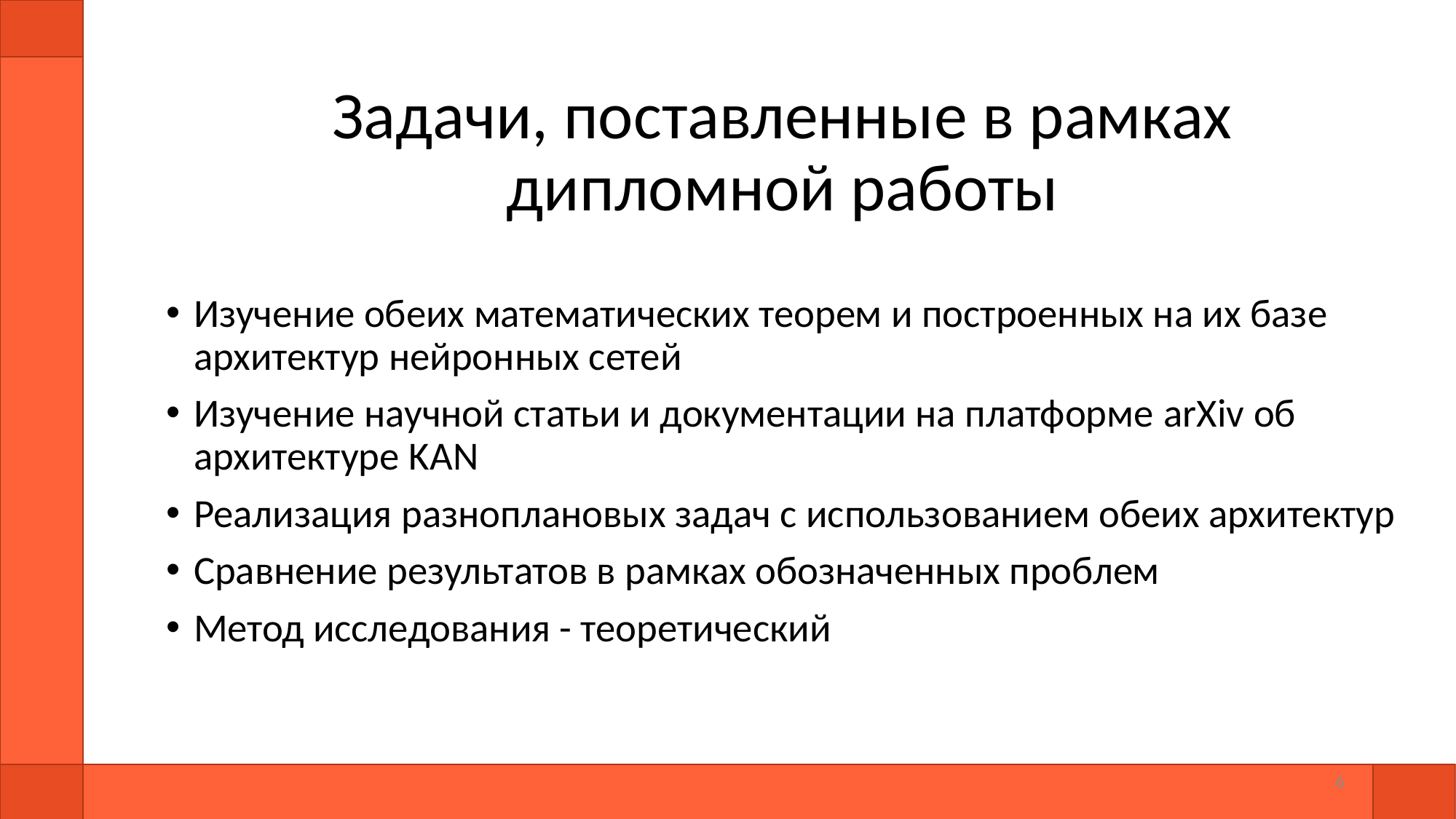

# Задачи, поставленные в рамках дипломной работы
Изучение обеих математических теорем и построенных на их базе архитектур нейронных сетей
Изучение научной статьи и документации на платформе arXiv об архитектуре KAN
Реализация разноплановых задач с использованием обеих архитектур
Сравнение результатов в рамках обозначенных проблем
Метод исследования - теоретический

6